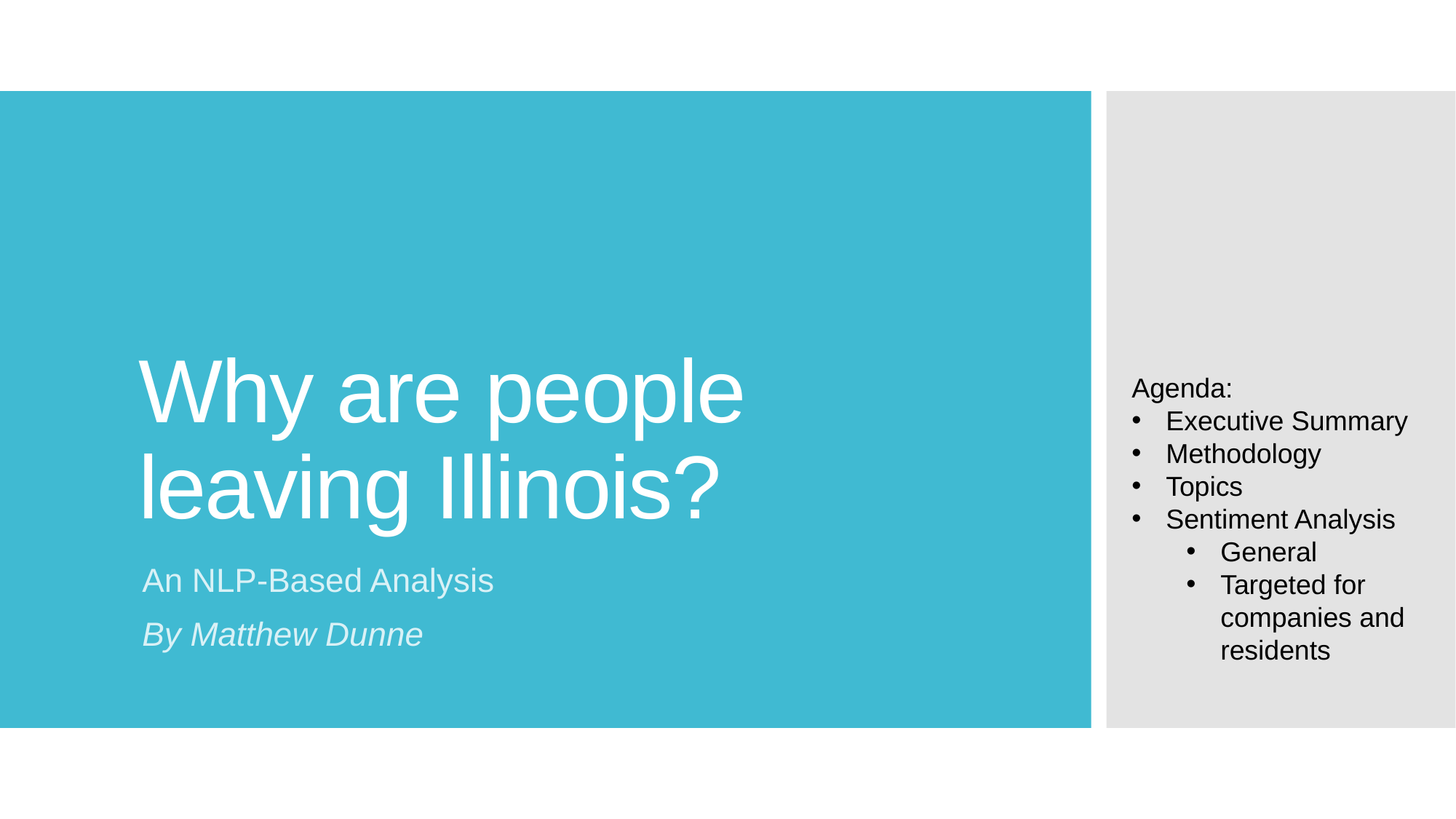

# Why are people leaving Illinois?
Agenda:
Executive Summary
Methodology
Topics
Sentiment Analysis
General
Targeted for companies and residents
An NLP-Based Analysis
By Matthew Dunne